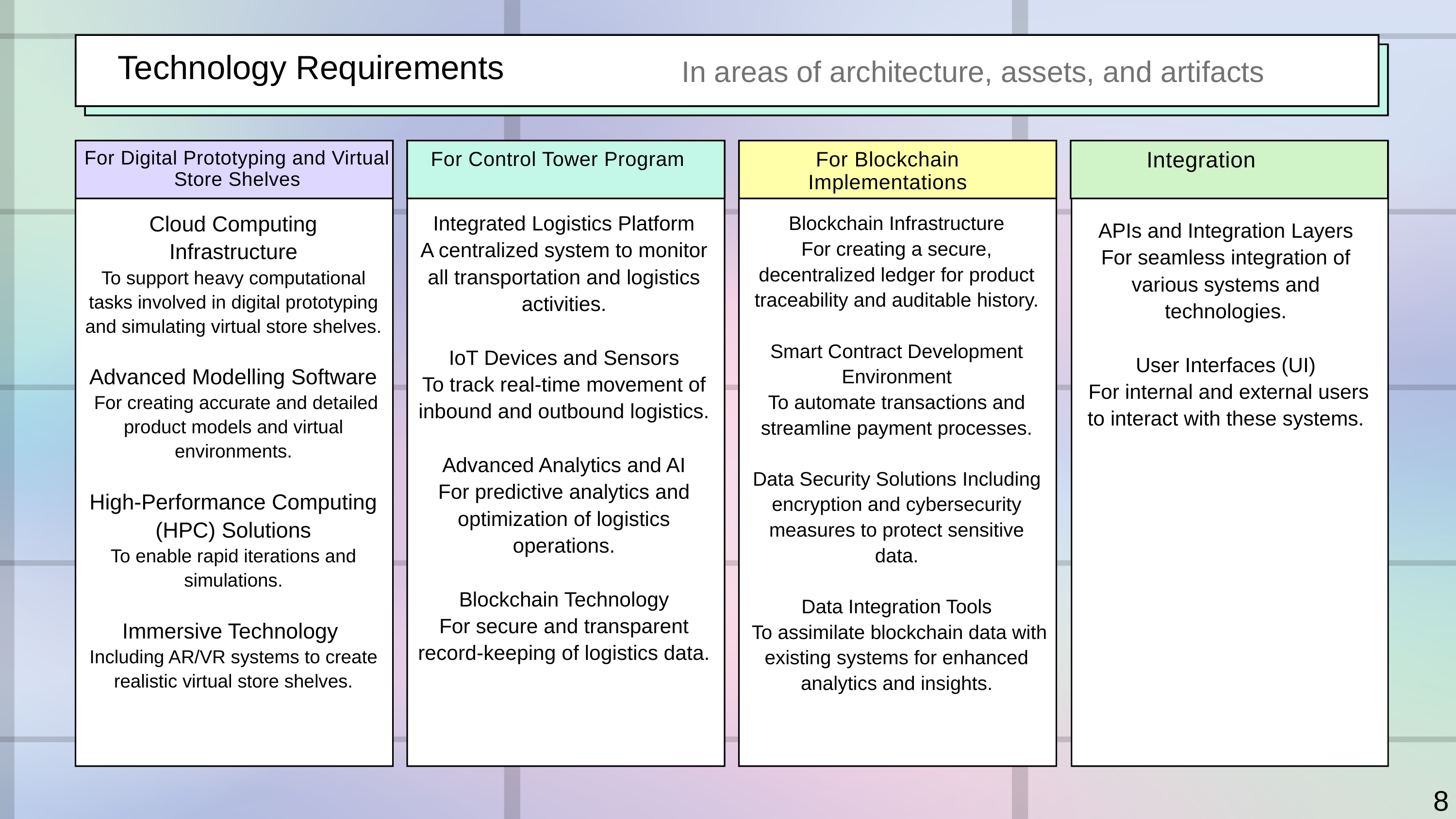

Technology Requirements
In areas of architecture, assets, and artifacts

For Digital Prototyping and Virtual Store Shelves
For Control Tower Program
For Blockchain Implementations
Integration
Cloud Computing Infrastructure
To support heavy computational tasks involved in digital prototyping and simulating virtual store shelves.

Advanced Modelling Software
 For creating accurate and detailed product models and virtual environments.

High-Performance Computing (HPC) Solutions
To enable rapid iterations and simulations.

Immersive Technology
Including AR/VR systems to create realistic virtual store shelves.

Integrated Logistics Platform
A centralized system to monitor all transportation and logistics activities.

IoT Devices and Sensors
To track real-time movement of inbound and outbound logistics.

Advanced Analytics and AI
For predictive analytics and optimization of logistics operations.

Blockchain Technology
For secure and transparent record-keeping of logistics data.

Blockchain Infrastructure
For creating a secure, decentralized ledger for product traceability and auditable history.

Smart Contract Development Environment
To automate transactions and streamline payment processes.

Data Security Solutions Including encryption and cybersecurity measures to protect sensitive data.

Data Integration Tools
 To assimilate blockchain data with existing systems for enhanced analytics and insights.

APIs and Integration Layers
For seamless integration of various systems and technologies.

User Interfaces (UI)
 For internal and external users to interact with these systems.

8